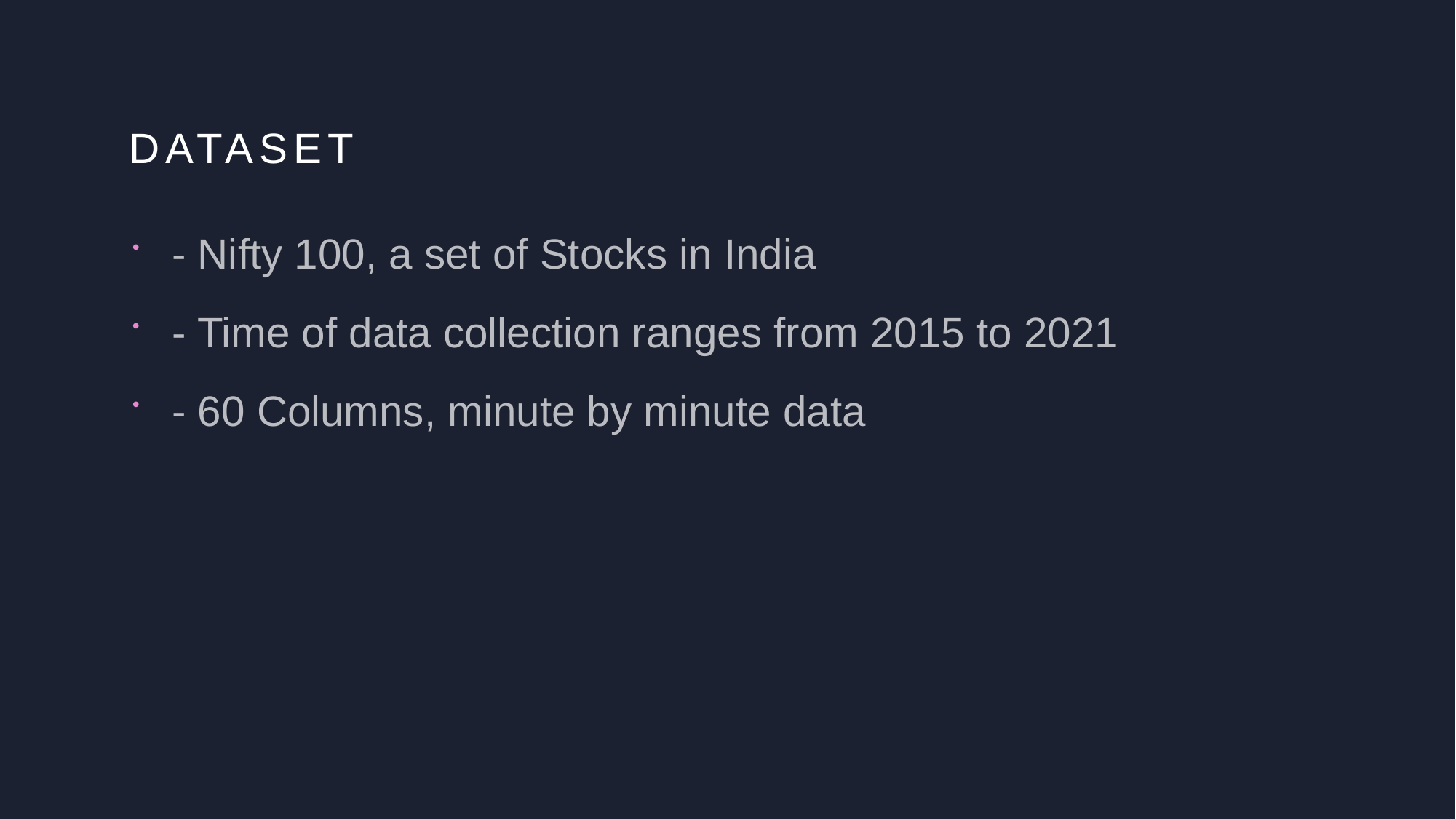

# Dataset
- Nifty 100, a set of Stocks in India
- Time of data collection ranges from 2015 to 2021
- 60 Columns, minute by minute data